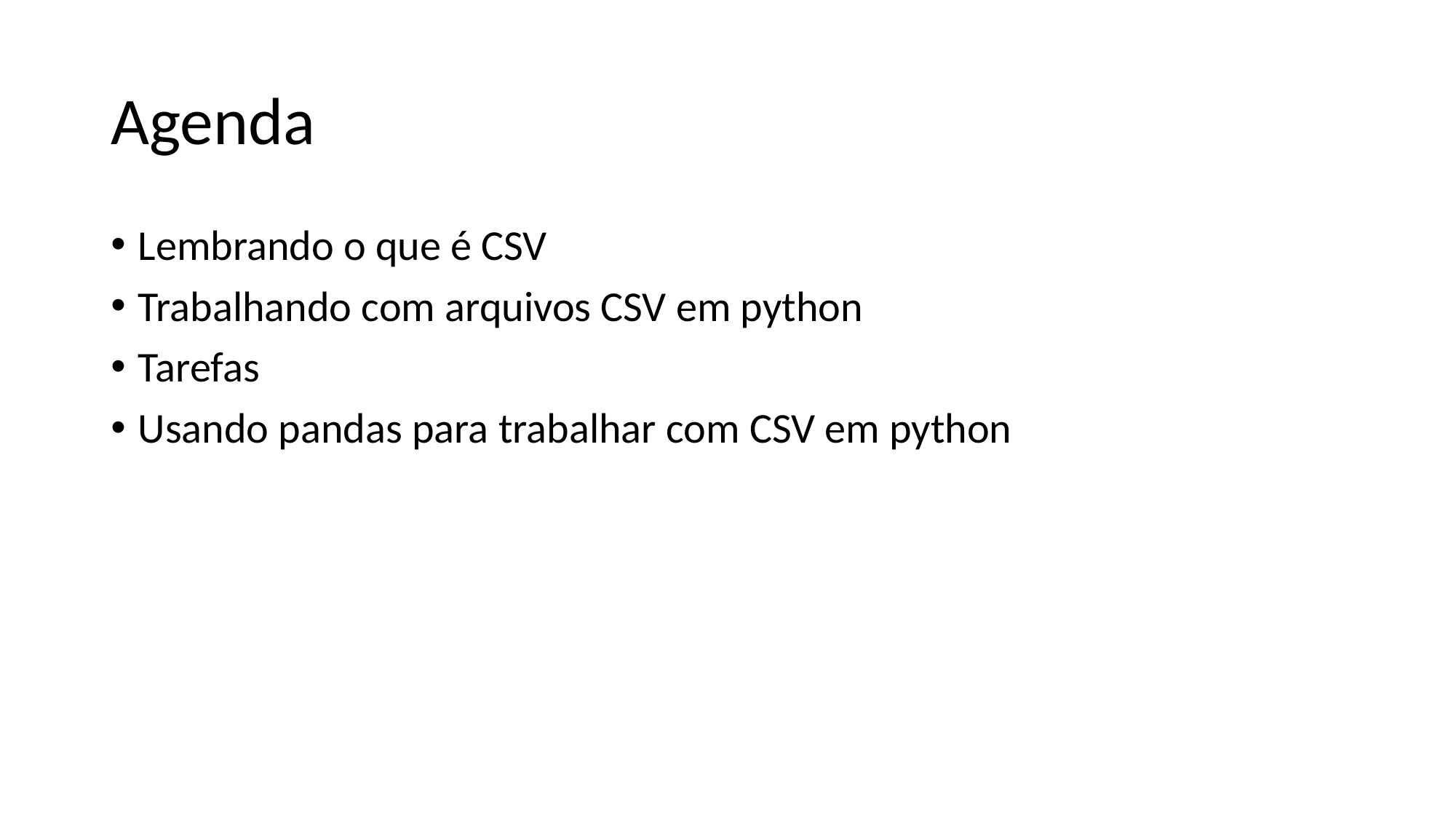

# Agenda
Lembrando o que é CSV
Trabalhando com arquivos CSV em python
Tarefas
Usando pandas para trabalhar com CSV em python